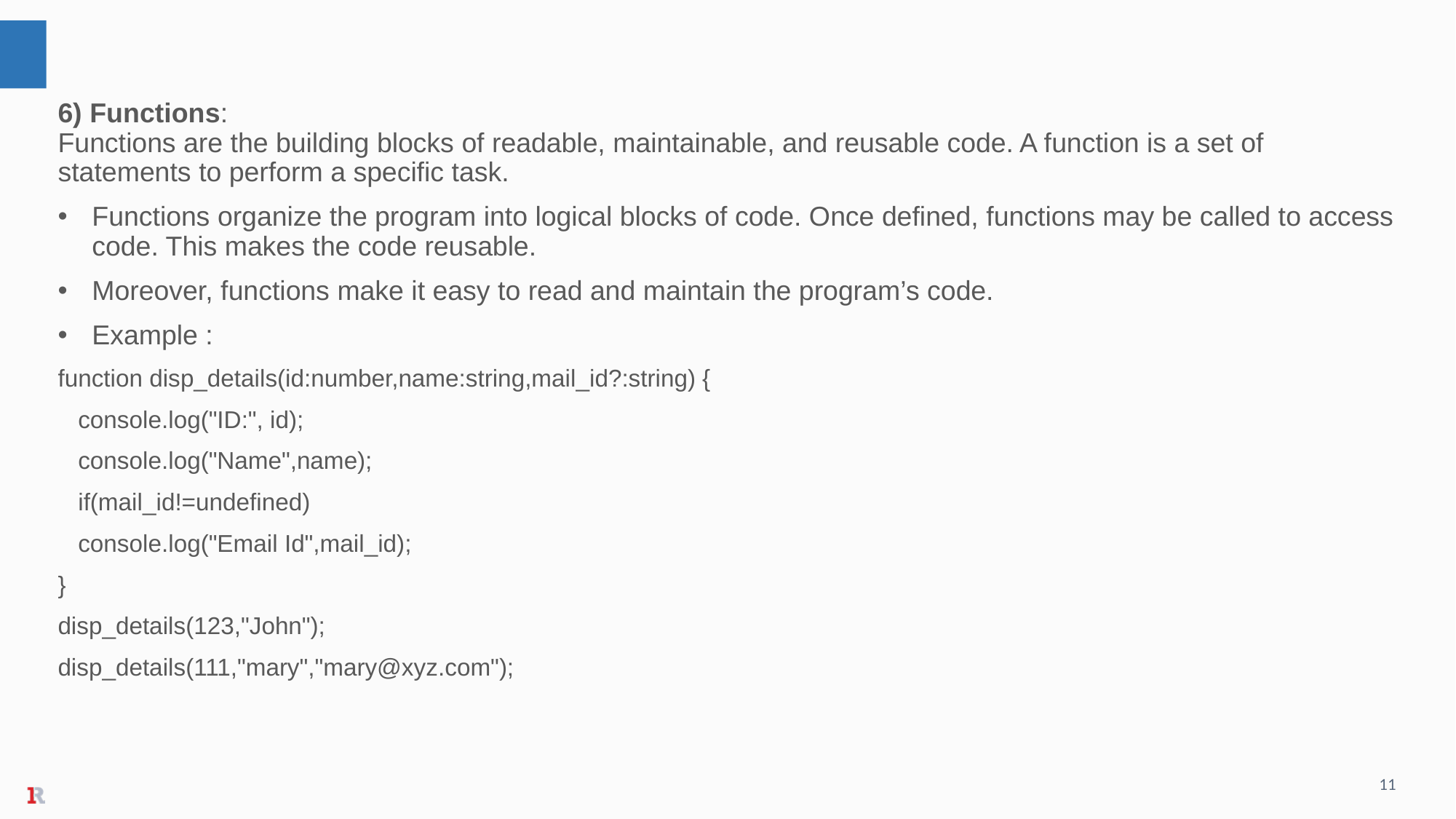

6) Functions:
Functions are the building blocks of readable, maintainable, and reusable code. A function is a set of statements to perform a specific task.
Functions organize the program into logical blocks of code. Once defined, functions may be called to access code. This makes the code reusable.
Moreover, functions make it easy to read and maintain the program’s code.
Example :
function disp_details(id:number,name:string,mail_id?:string) {
   console.log("ID:", id);
   console.log("Name",name);
   if(mail_id!=undefined)
   console.log("Email Id",mail_id);
}
disp_details(123,"John");
disp_details(111,"mary","mary@xyz.com");